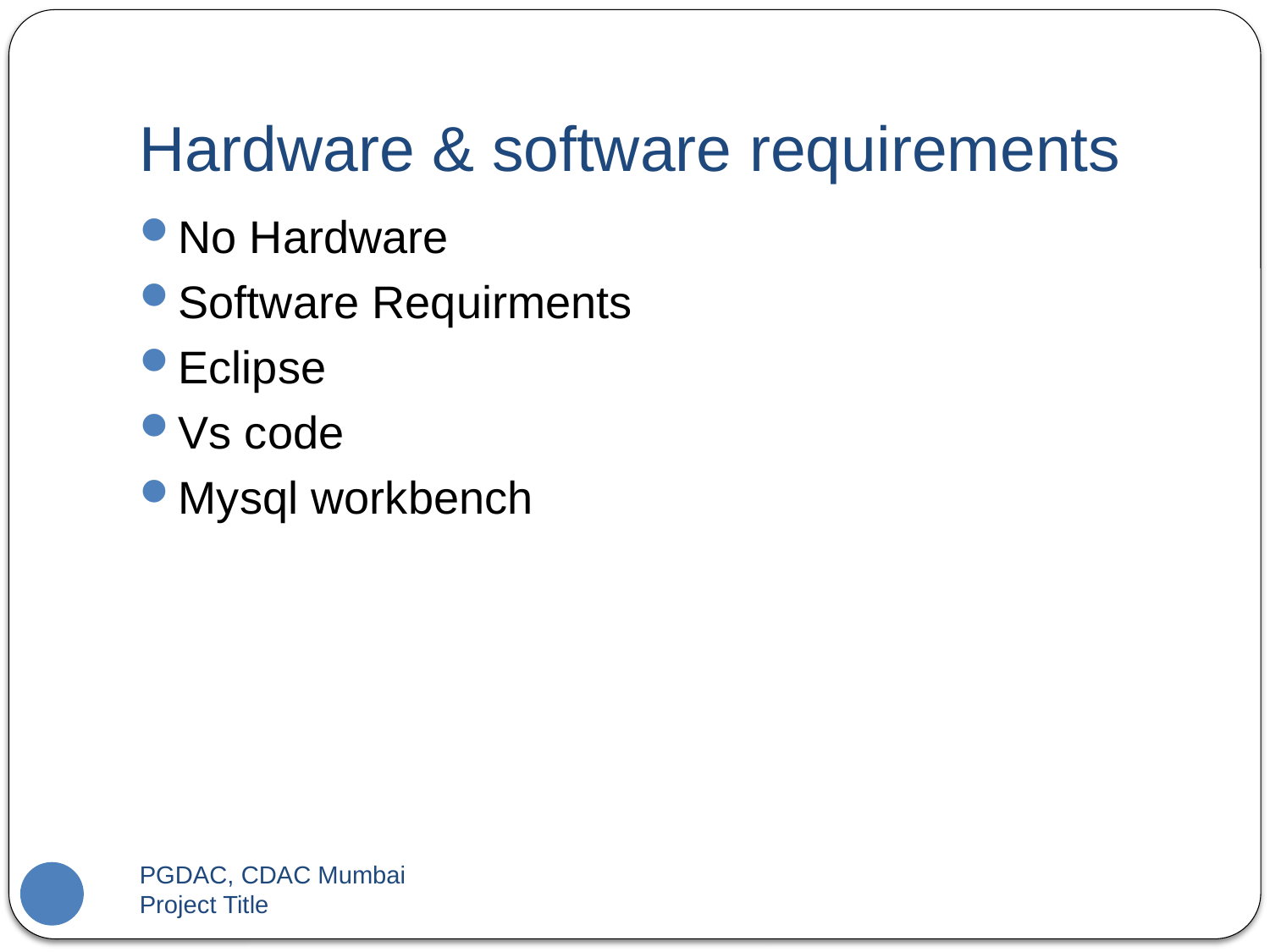

# Hardware & software requirements
No Hardware
Software Requirments
Eclipse
Vs code
Mysql workbench

PGDAC, CDAC Mumbai 		Project Title
8